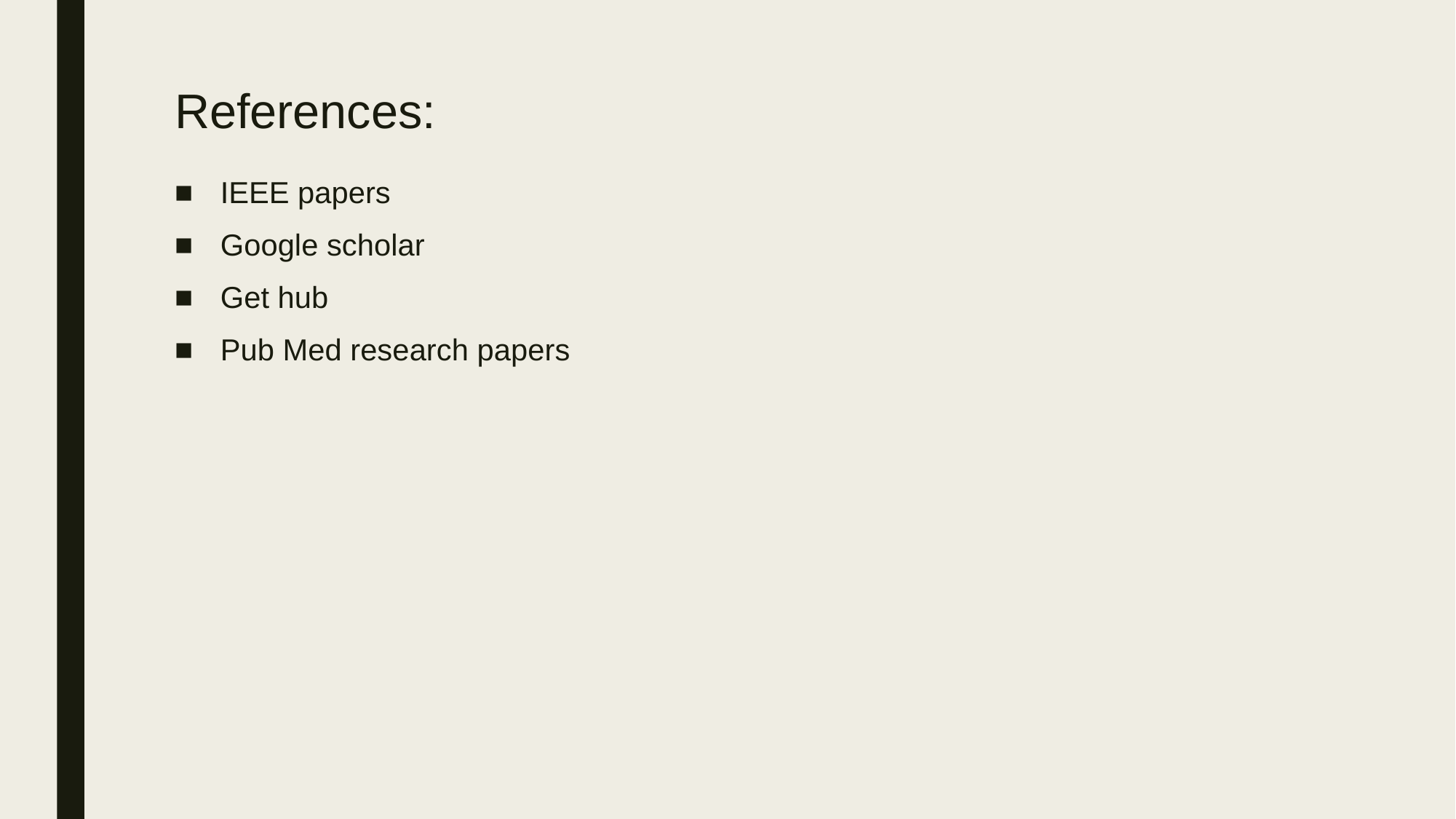

# References:
IEEE papers
Google scholar
Get hub
Pub Med research papers